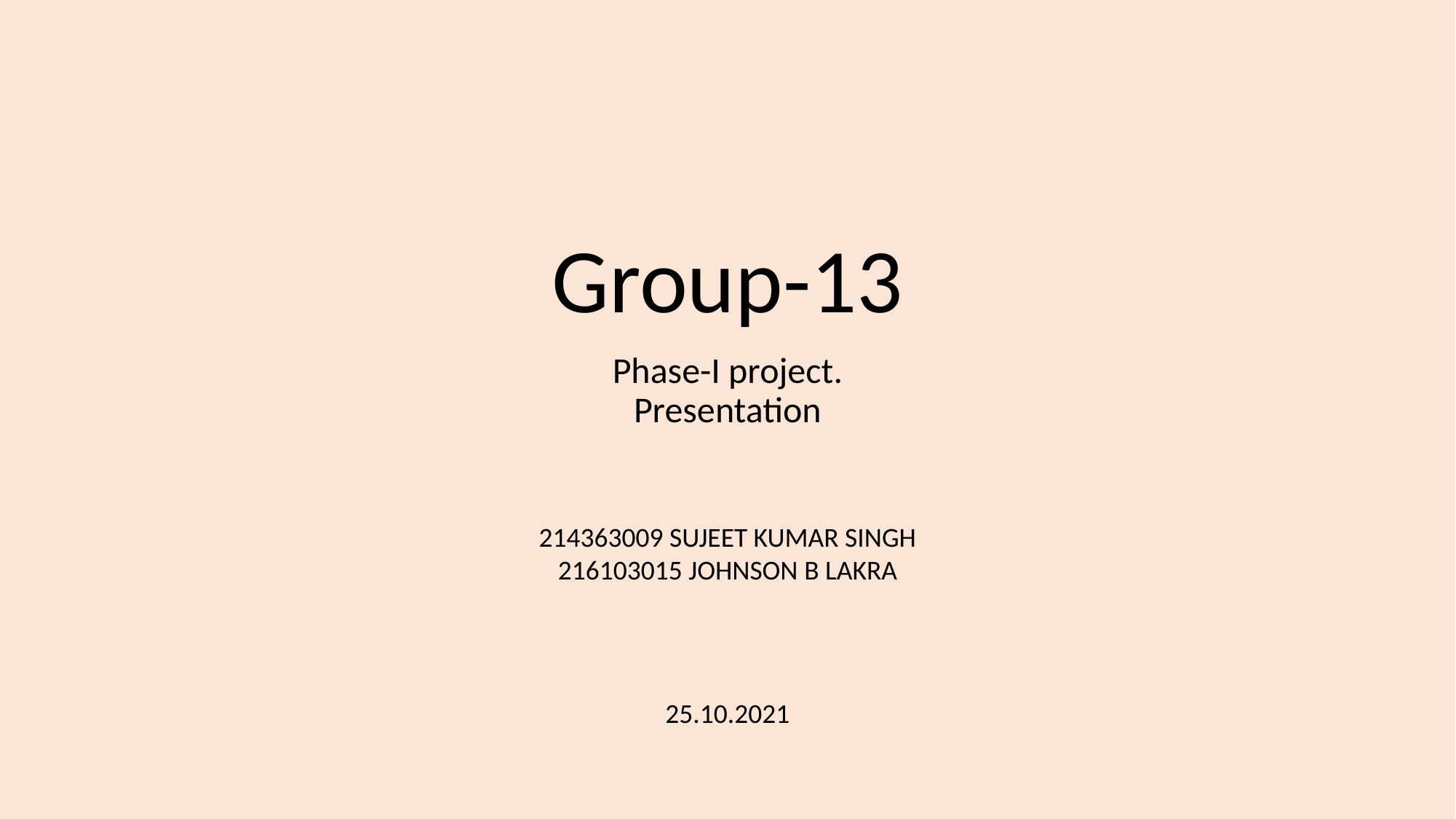

# Group-13
Phase-I project.
Presentation
214363009 SUJEET KUMAR SINGH
216103015 JOHNSON B LAKRA
25.10.2021